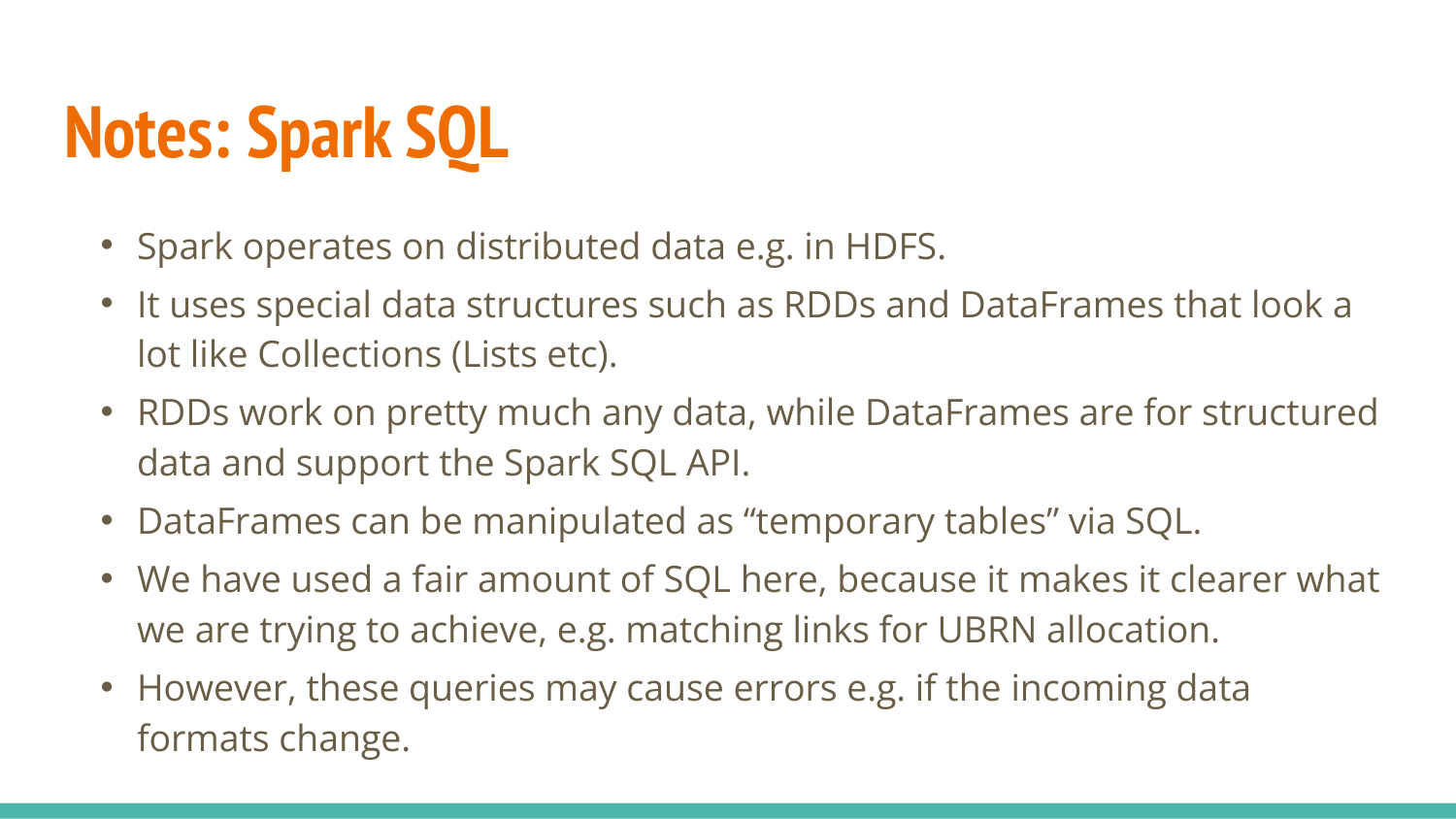

# Notes: Spark SQL

Spark operates on distributed data e.g. in HDFS.
It uses special data structures such as RDDs and DataFrames that look a lot like Collections (Lists etc).
RDDs work on pretty much any data, while DataFrames are for structured data and support the Spark SQL API.
DataFrames can be manipulated as “temporary tables” via SQL.
We have used a fair amount of SQL here, because it makes it clearer what we are trying to achieve, e.g. matching links for UBRN allocation.
However, these queries may cause errors e.g. if the incoming data formats change.